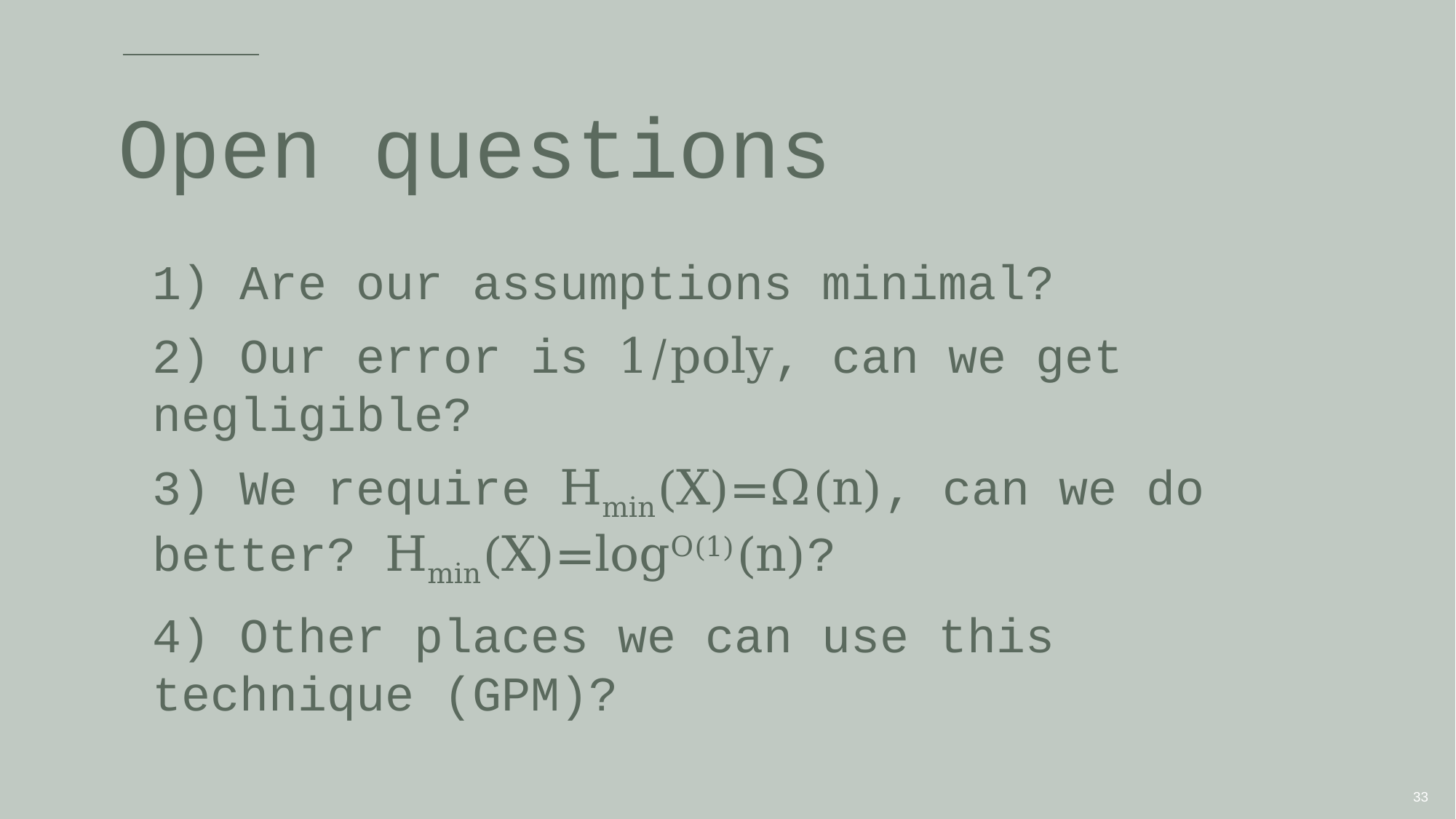

# Open questions
1) Are our assumptions minimal?
2) Our error is 1/poly, can we get negligible?
3) We require Hmin(X)=Ω(n), can we do better? Hmin(X)=logO(1)(n)?
4) Other places we can use this technique (GPM)?
33